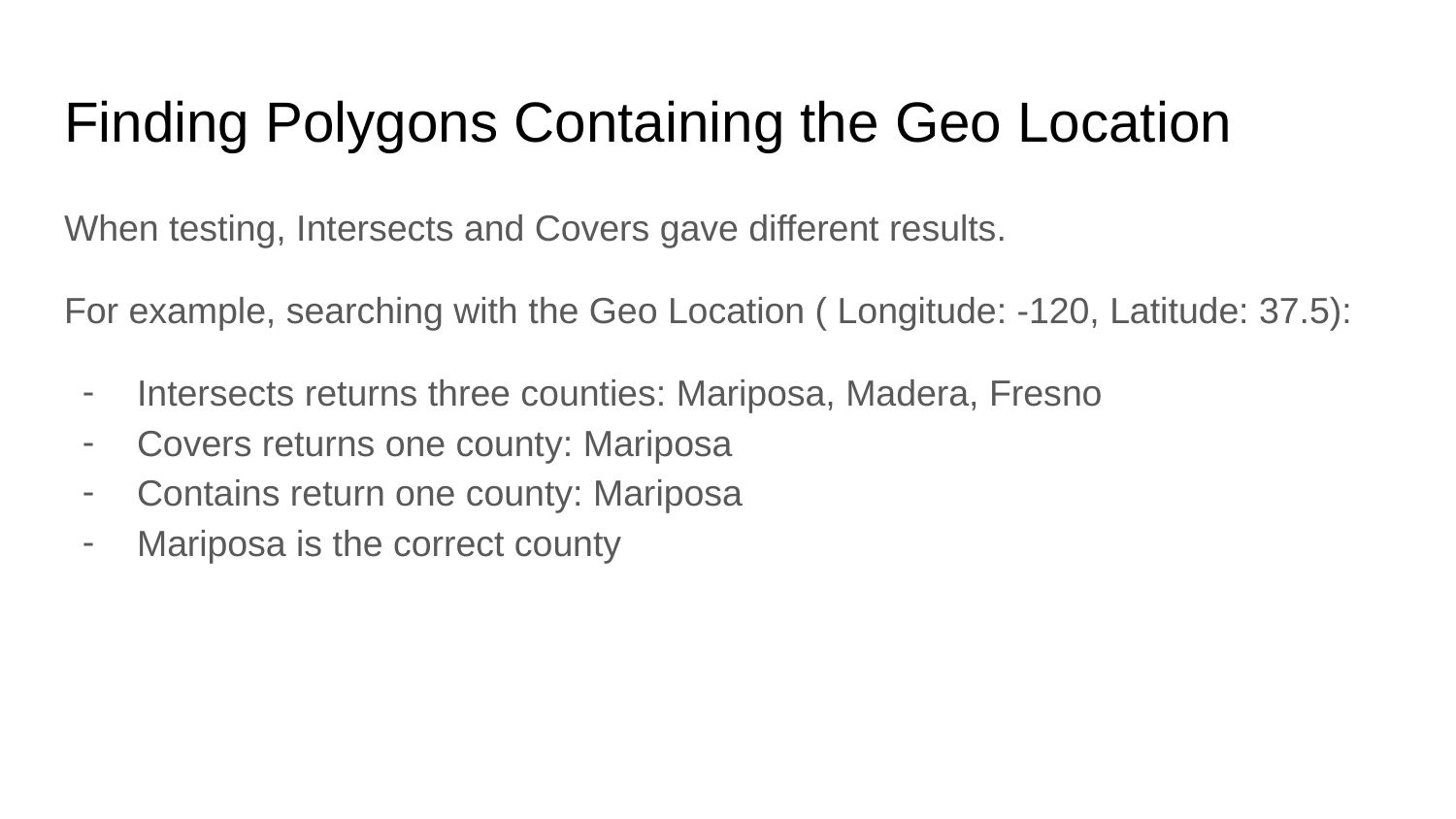

# Finding Polygons Containing the Geo Location
When testing, Intersects and Covers gave different results.
For example, searching with the Geo Location ( Longitude: -120, Latitude: 37.5):
Intersects returns three counties: Mariposa, Madera, Fresno
Covers returns one county: Mariposa
Contains return one county: Mariposa
Mariposa is the correct county